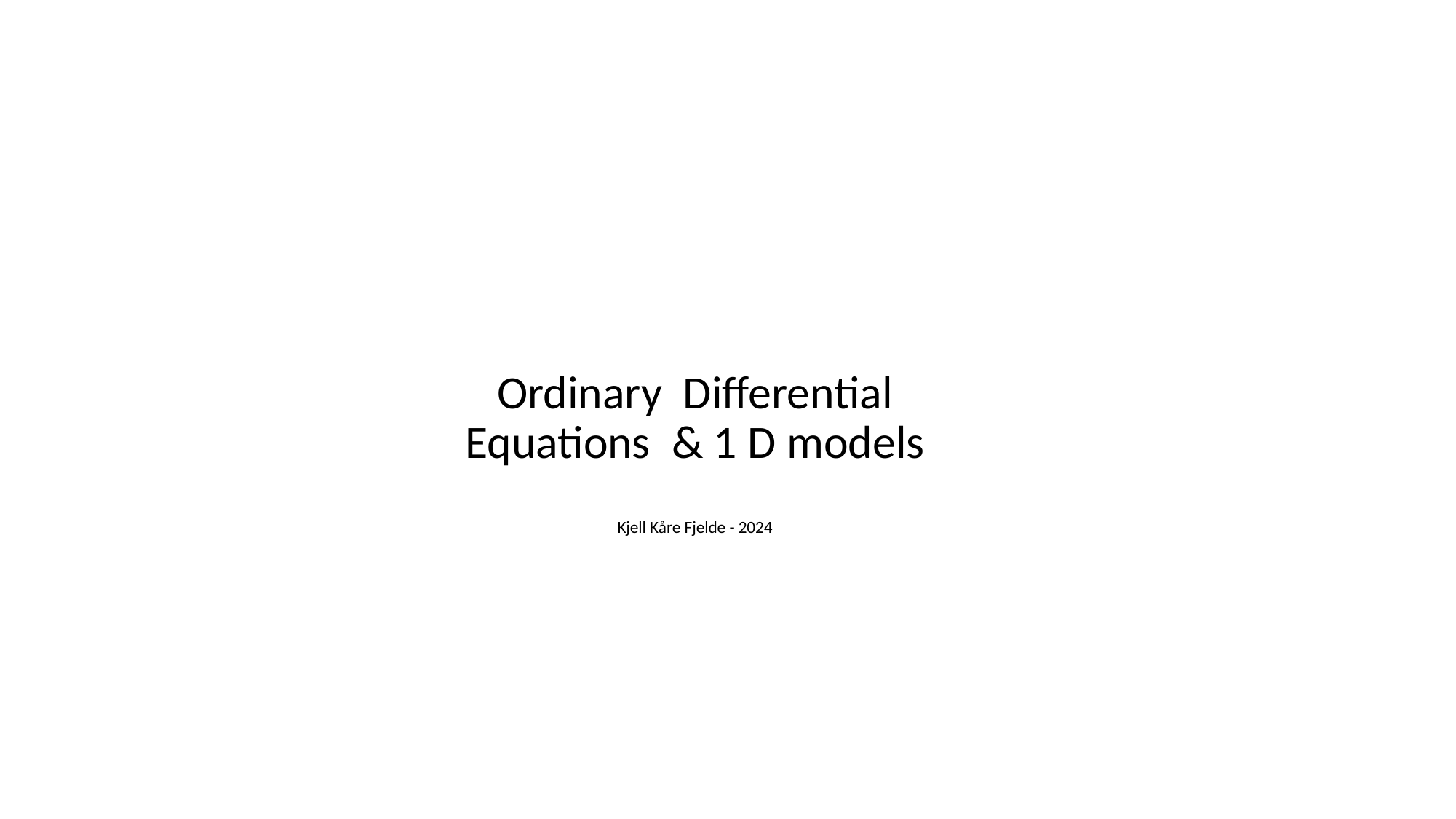

# Ordinary  Differential Equations  & 1 D models Kjell Kåre Fjelde - 2024